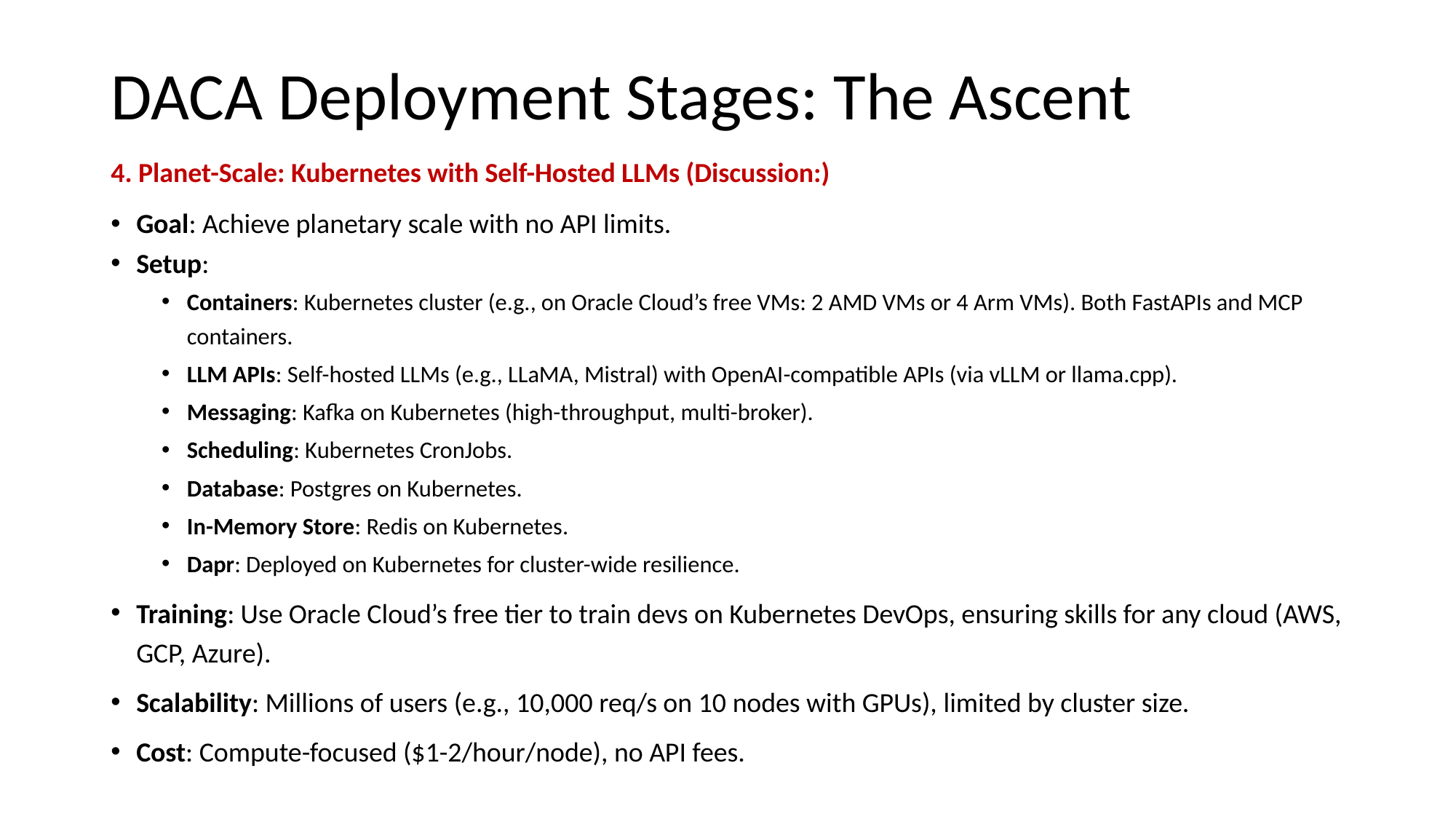

# DACA Deployment Stages: The Ascent
4. Planet-Scale: Kubernetes with Self-Hosted LLMs (Discussion:)
Goal: Achieve planetary scale with no API limits.
Setup:
Containers: Kubernetes cluster (e.g., on Oracle Cloud’s free VMs: 2 AMD VMs or 4 Arm VMs). Both FastAPIs and MCP containers.
LLM APIs: Self-hosted LLMs (e.g., LLaMA, Mistral) with OpenAI-compatible APIs (via vLLM or llama.cpp).
Messaging: Kafka on Kubernetes (high-throughput, multi-broker).
Scheduling: Kubernetes CronJobs.
Database: Postgres on Kubernetes.
In-Memory Store: Redis on Kubernetes.
Dapr: Deployed on Kubernetes for cluster-wide resilience.
Training: Use Oracle Cloud’s free tier to train devs on Kubernetes DevOps, ensuring skills for any cloud (AWS, GCP, Azure).
Scalability: Millions of users (e.g., 10,000 req/s on 10 nodes with GPUs), limited by cluster size.
Cost: Compute-focused ($1-2/hour/node), no API fees.